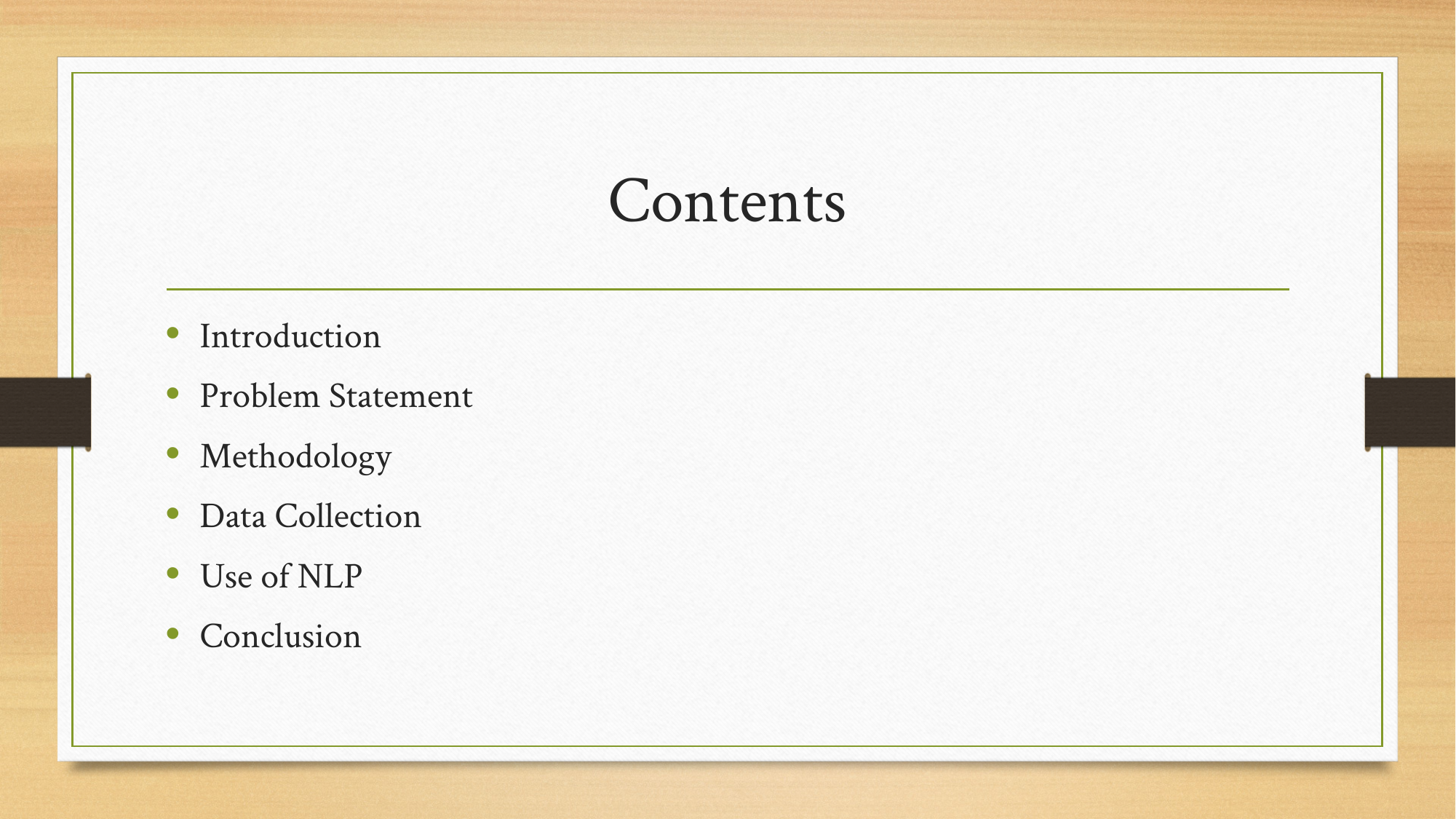

# Contents
Introduction
Problem Statement
Methodology
Data Collection
Use of NLP
Conclusion